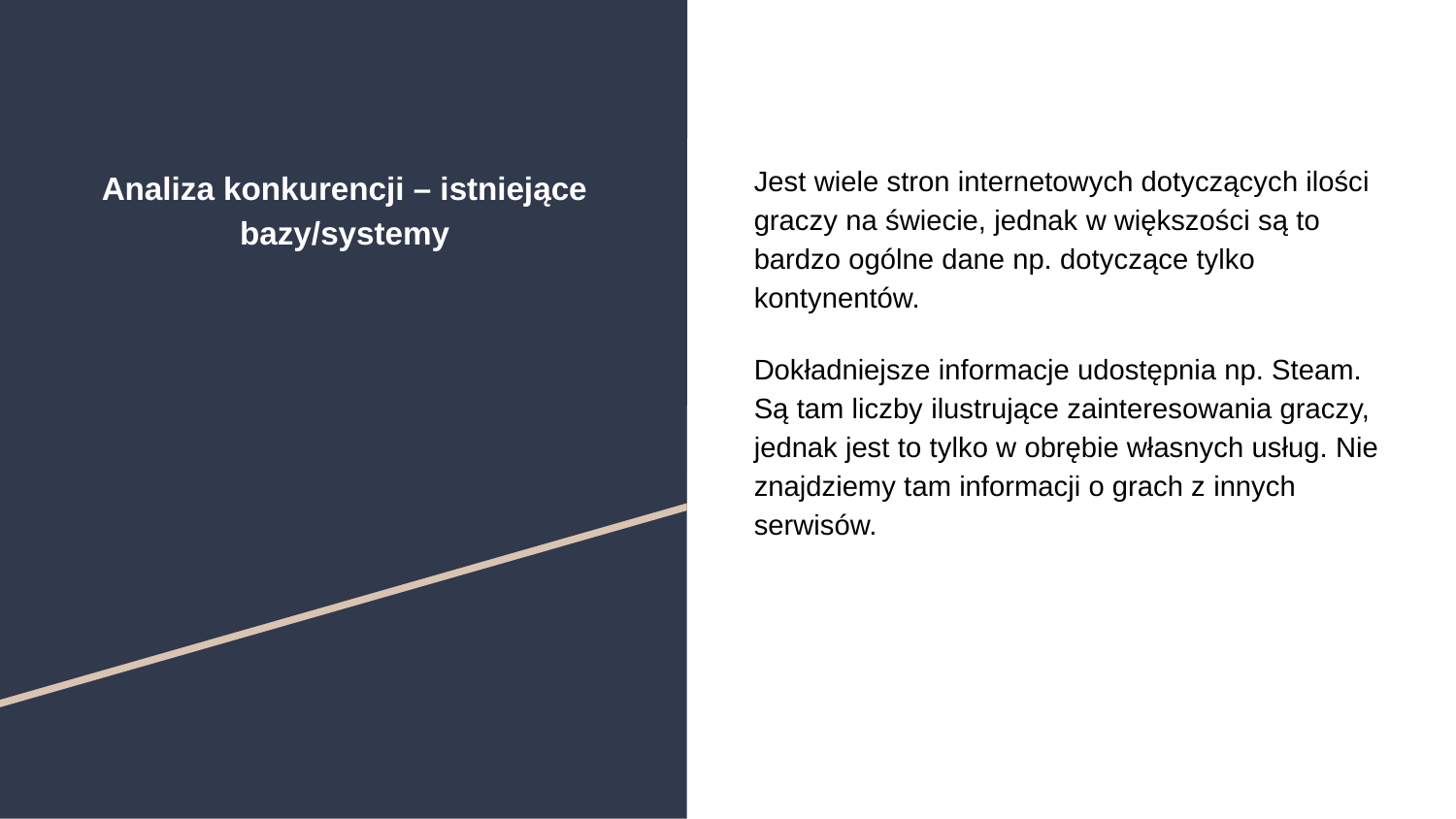

# Analiza konkurencji – istniejące bazy/systemy

Jest wiele stron internetowych dotyczących ilości graczy na świecie, jednak w większości są to bardzo ogólne dane np. dotyczące tylko kontynentów.
Dokładniejsze informacje udostępnia np. Steam. Są tam liczby ilustrujące zainteresowania graczy, jednak jest to tylko w obrębie własnych usług. Nie znajdziemy tam informacji o grach z innych serwisów.